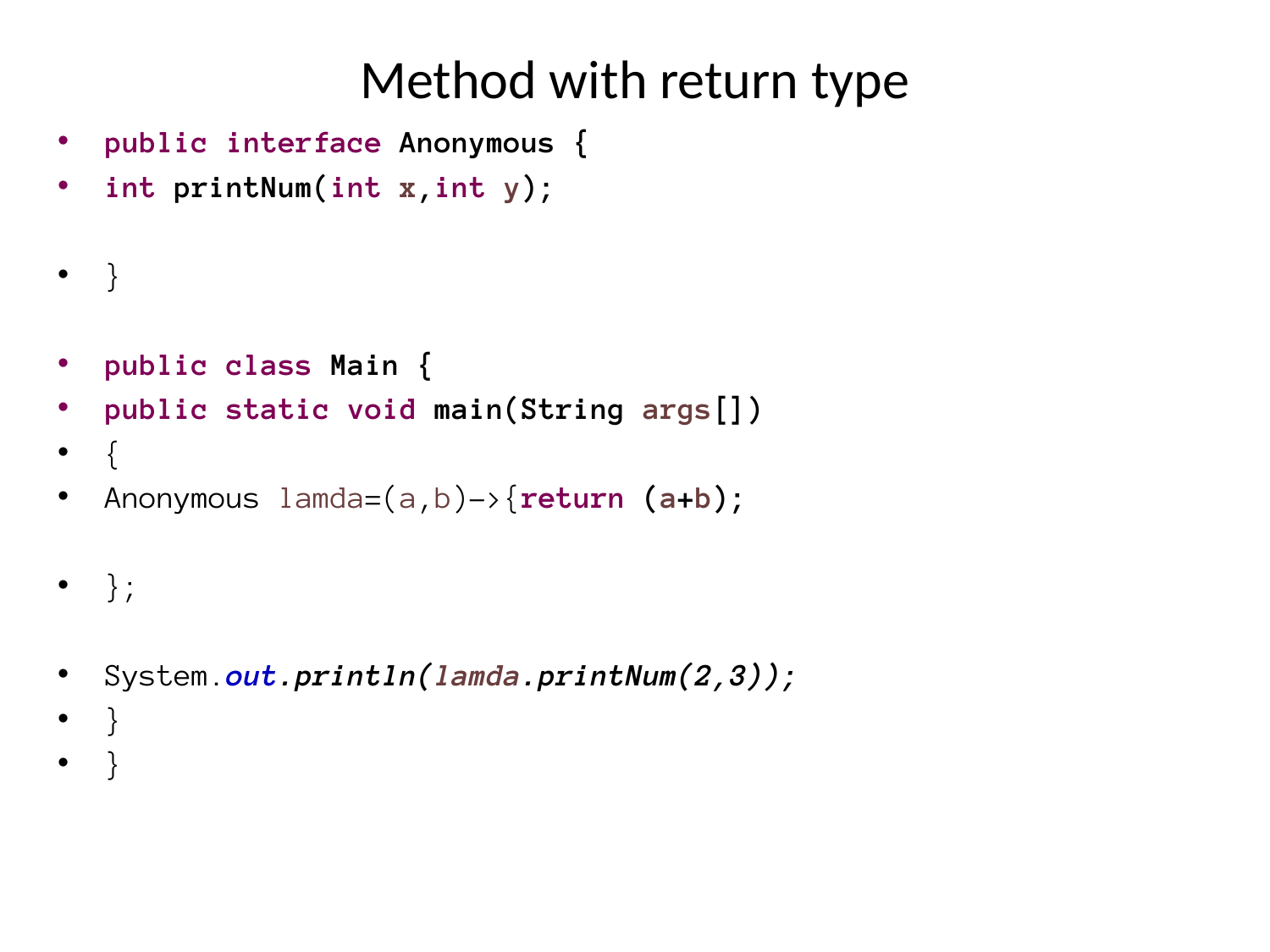

# Method with return type
public interface Anonymous {
int printNum(int x,int y);

}

public class Main {
public static void main(String args[])
{
Anonymous lamda=(a,b)->{return (a+b);

};

System.out.println(lamda.printNum(2,3));
}
}